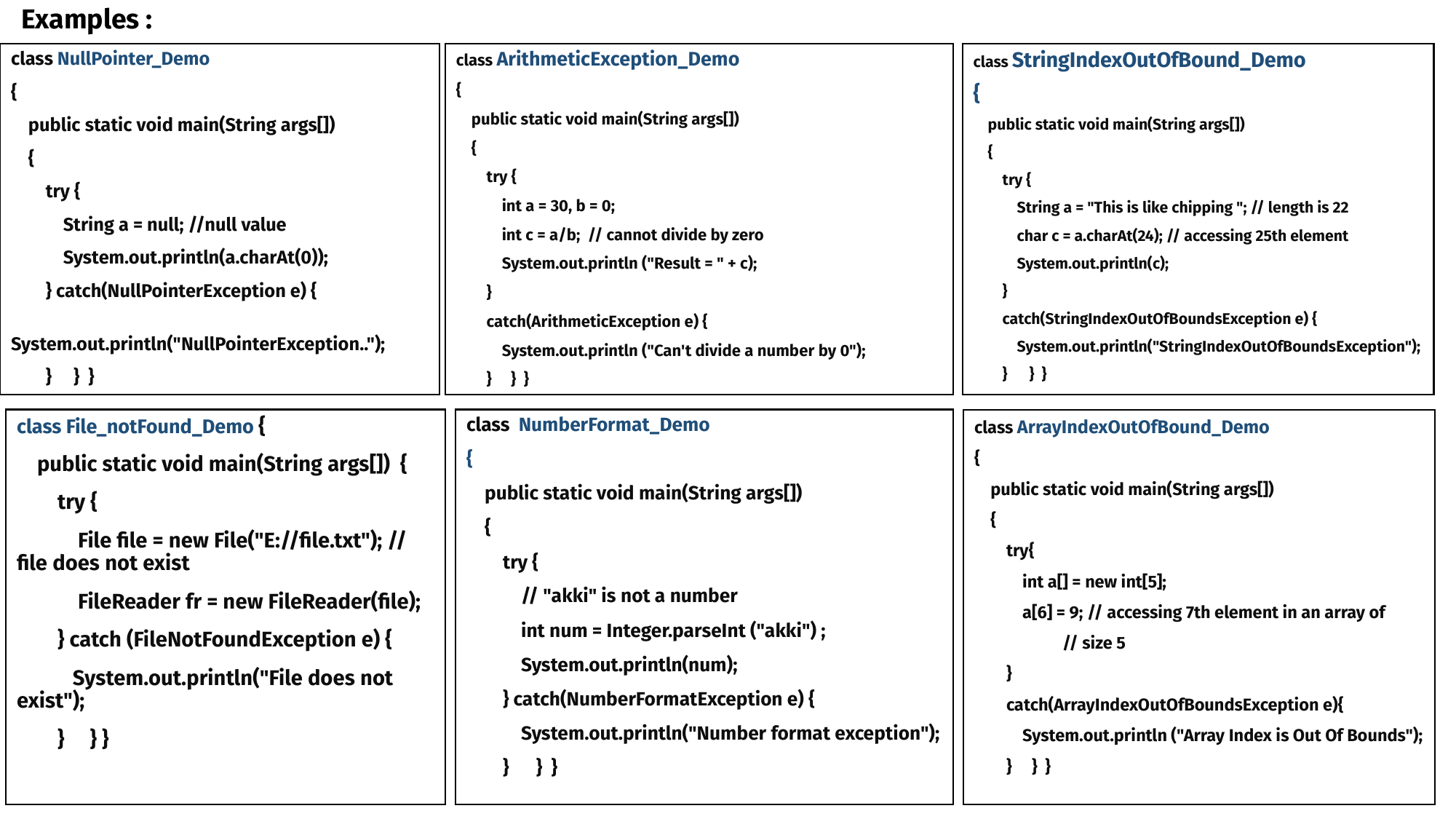

Examples :
class NullPointer_Demo
{
    public static void main(String args[])
    {
        try {
            String a = null; //null value
            System.out.println(a.charAt(0));
        } catch(NullPointerException e) {
            System.out.println("NullPointerException..");
        }     }  }
class ArithmeticException_Demo
{
    public static void main(String args[])
    {
        try {
            int a = 30, b = 0;
            int c = a/b;  // cannot divide by zero
            System.out.println ("Result = " + c);
        }
        catch(ArithmeticException e) {
            System.out.println ("Can't divide a number by 0");
        }     }  }
class StringIndexOutOfBound_Demo
{
    public static void main(String args[])
    {
        try {
            String a = "This is like chipping "; // length is 22
            char c = a.charAt(24); // accessing 25th element
            System.out.println(c);
        }
        catch(StringIndexOutOfBoundsException e) {
            System.out.println("StringIndexOutOfBoundsException");
        }      }  }
class File_notFound_Demo {
    public static void main(String args[])  {
        try {
            File file = new File("E://file.txt"); //  file does not exist
            FileReader fr = new FileReader(file);
        } catch (FileNotFoundException e) {
           System.out.println("File does not exist");
        }     } }
class  NumberFormat_Demo
{
    public static void main(String args[])
    {
        try {
            // "akki" is not a number
            int num = Integer.parseInt ("akki") ;
            System.out.println(num);
        } catch(NumberFormatException e) {
            System.out.println("Number format exception");
        }      }  }
class ArrayIndexOutOfBound_Demo
{
    public static void main(String args[])
    {
        try{
            int a[] = new int[5];
            a[6] = 9; // accessing 7th element in an array of
                      // size 5
        }
        catch(ArrayIndexOutOfBoundsException e){
            System.out.println ("Array Index is Out Of Bounds");
        }     }  }